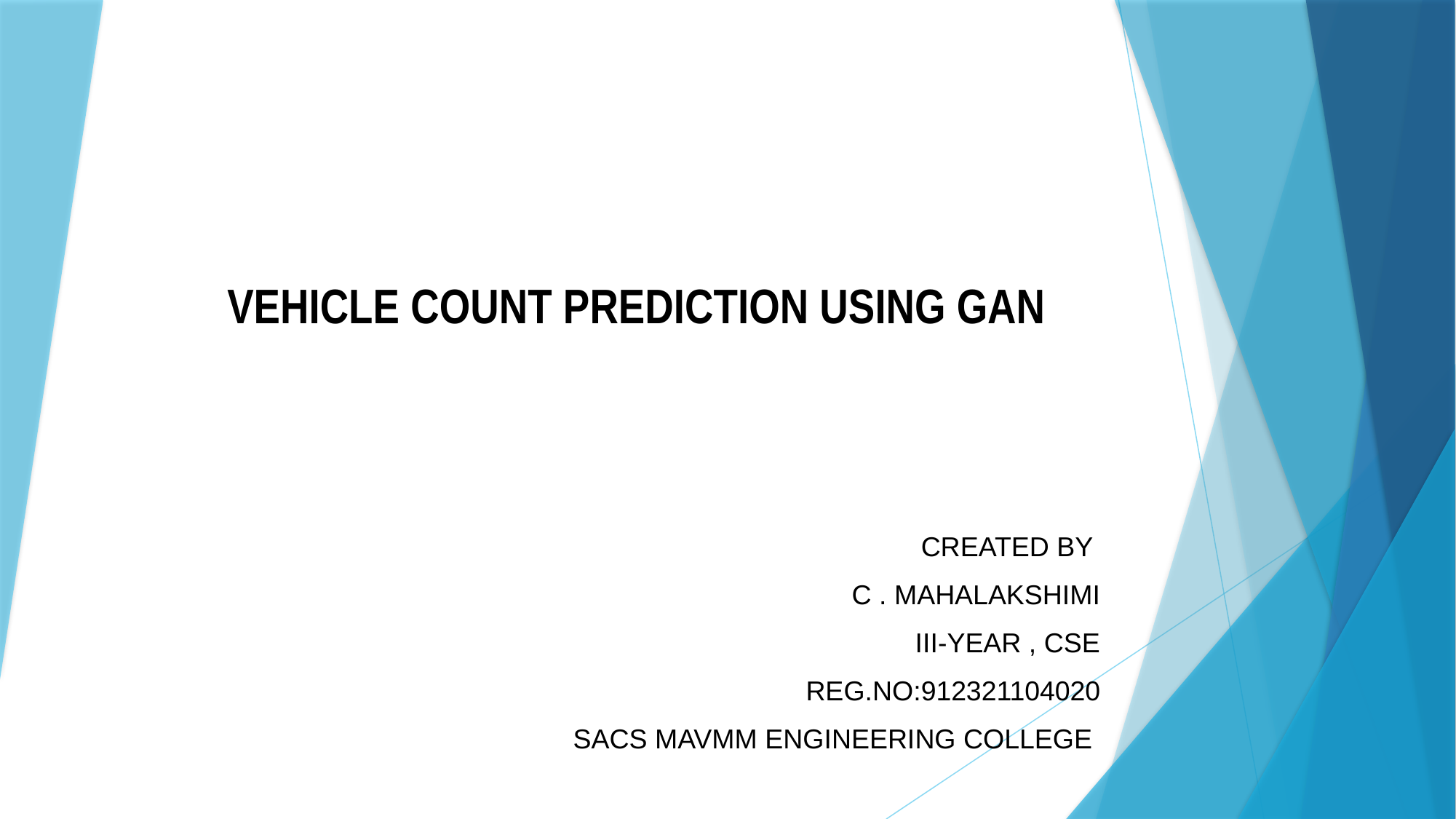

# VEHICLE COUNT PREDICTION USING GAN
CREATED BY
C . MAHALAKSHIMI
III-YEAR , CSE
REG.NO:912321104020
SACS MAVMM ENGINEERING COLLEGE